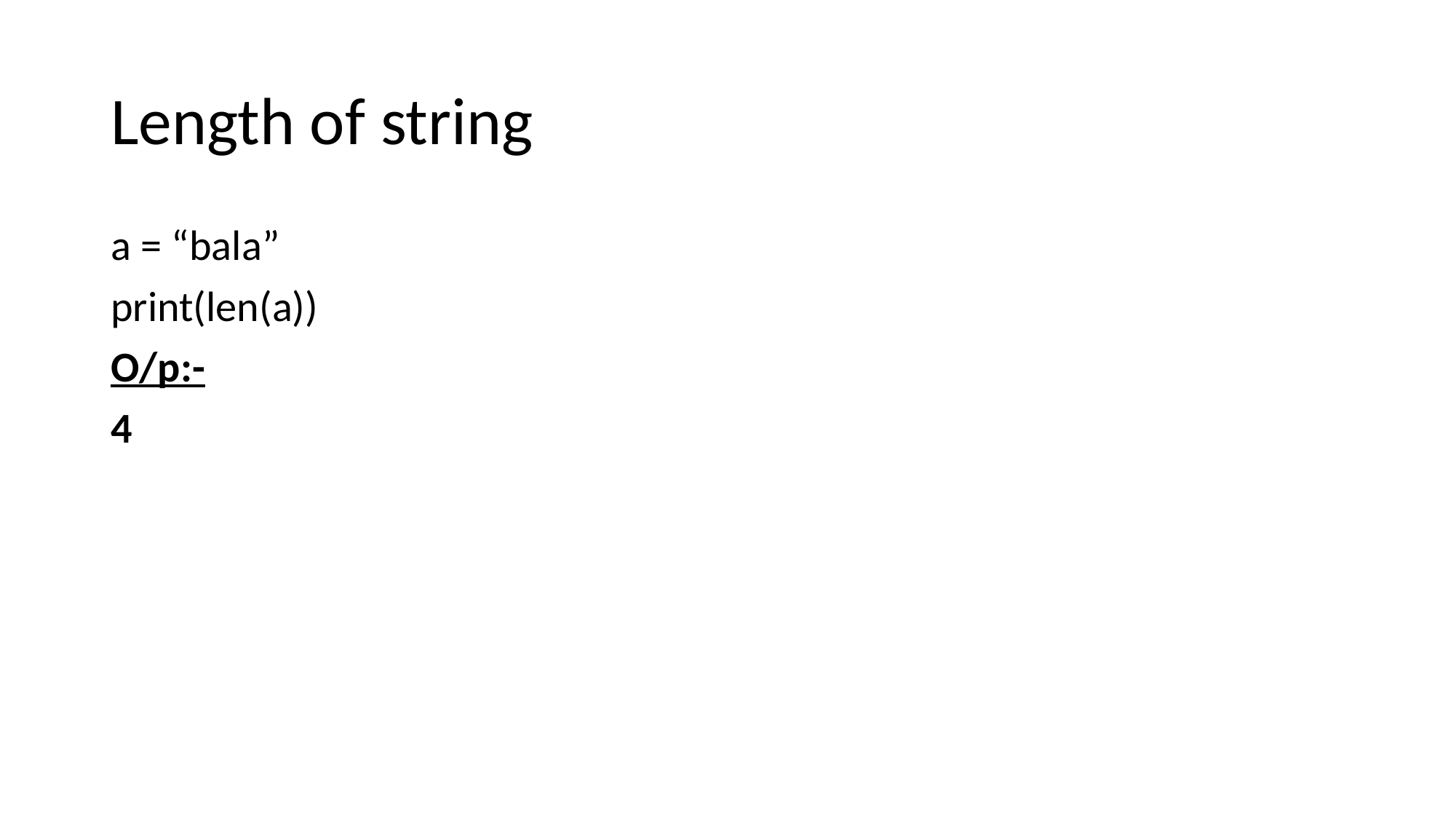

# Length of string
a = “bala”
print(len(a))
O/p:-
4